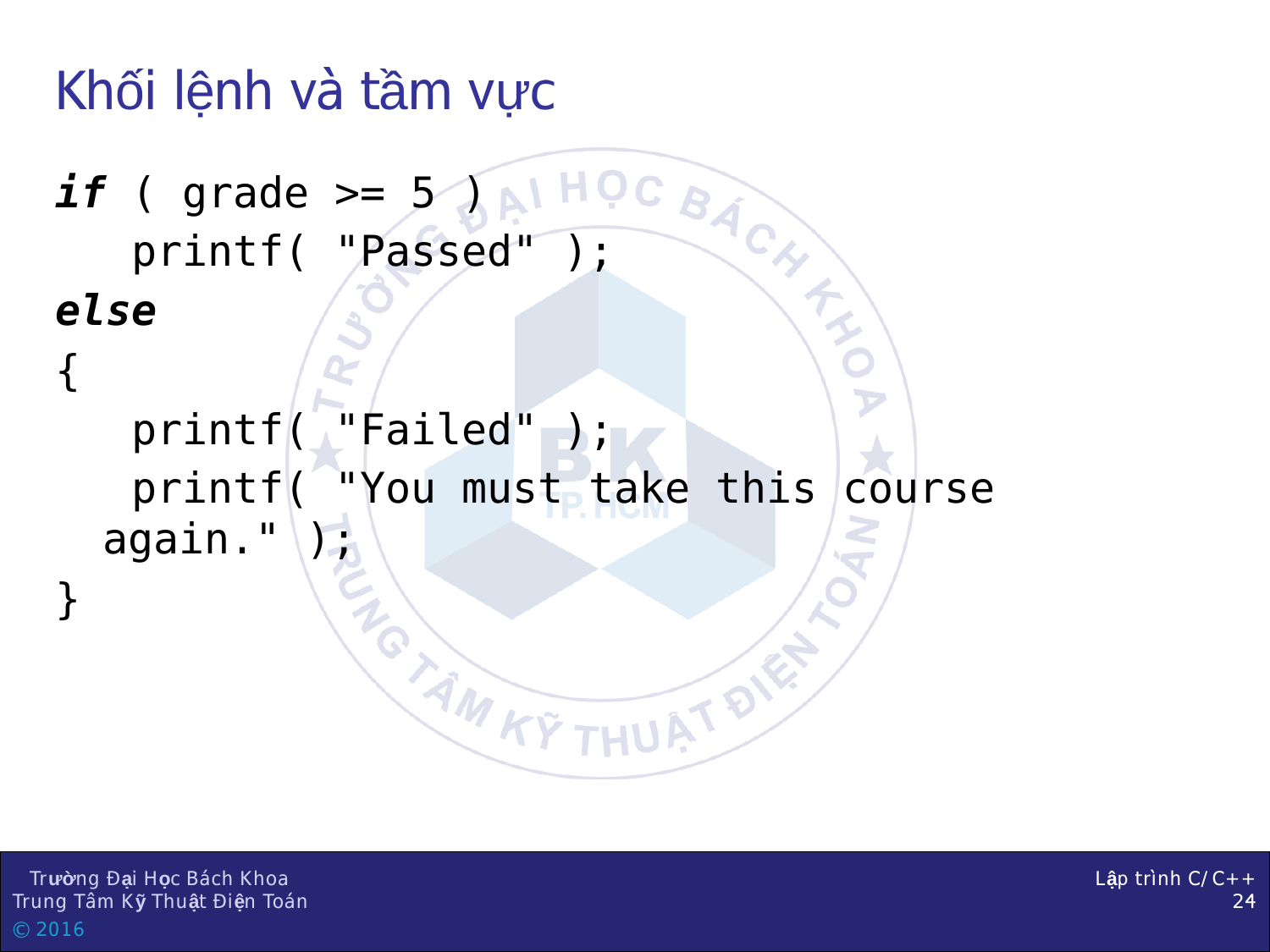

# Khối lệnh và tầm vực
if ( grade >= 5 )
   printf( "Passed" );
else
{
   printf( "Failed" );
   printf( "You must take this course again." );
}